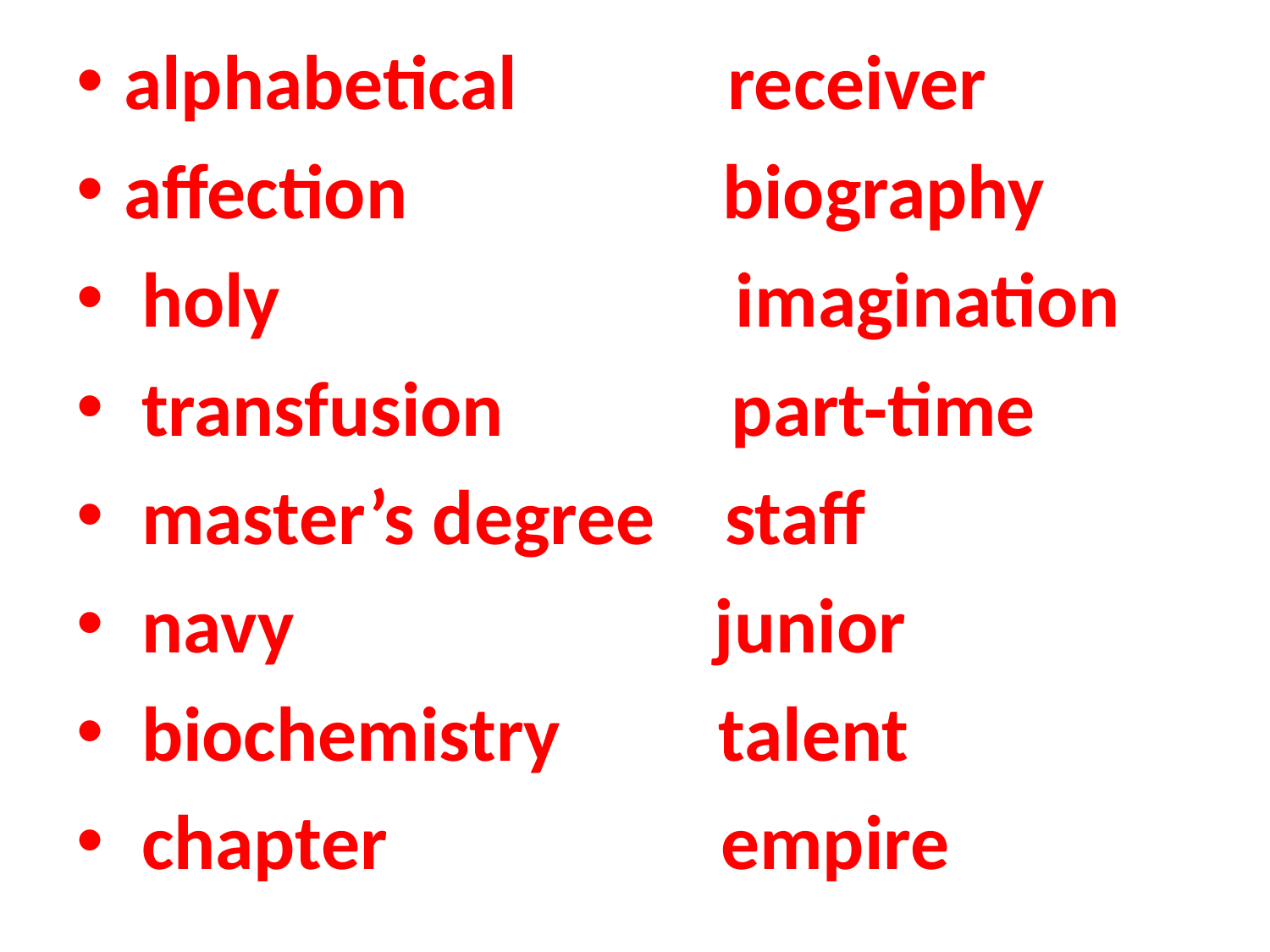

alphabetical            receiver
affection                  biography
 holy                          imagination
 transfusion             part-time
 master’s degree    staff
 navy                        junior
 biochemistry         talent
 chapter                   empire